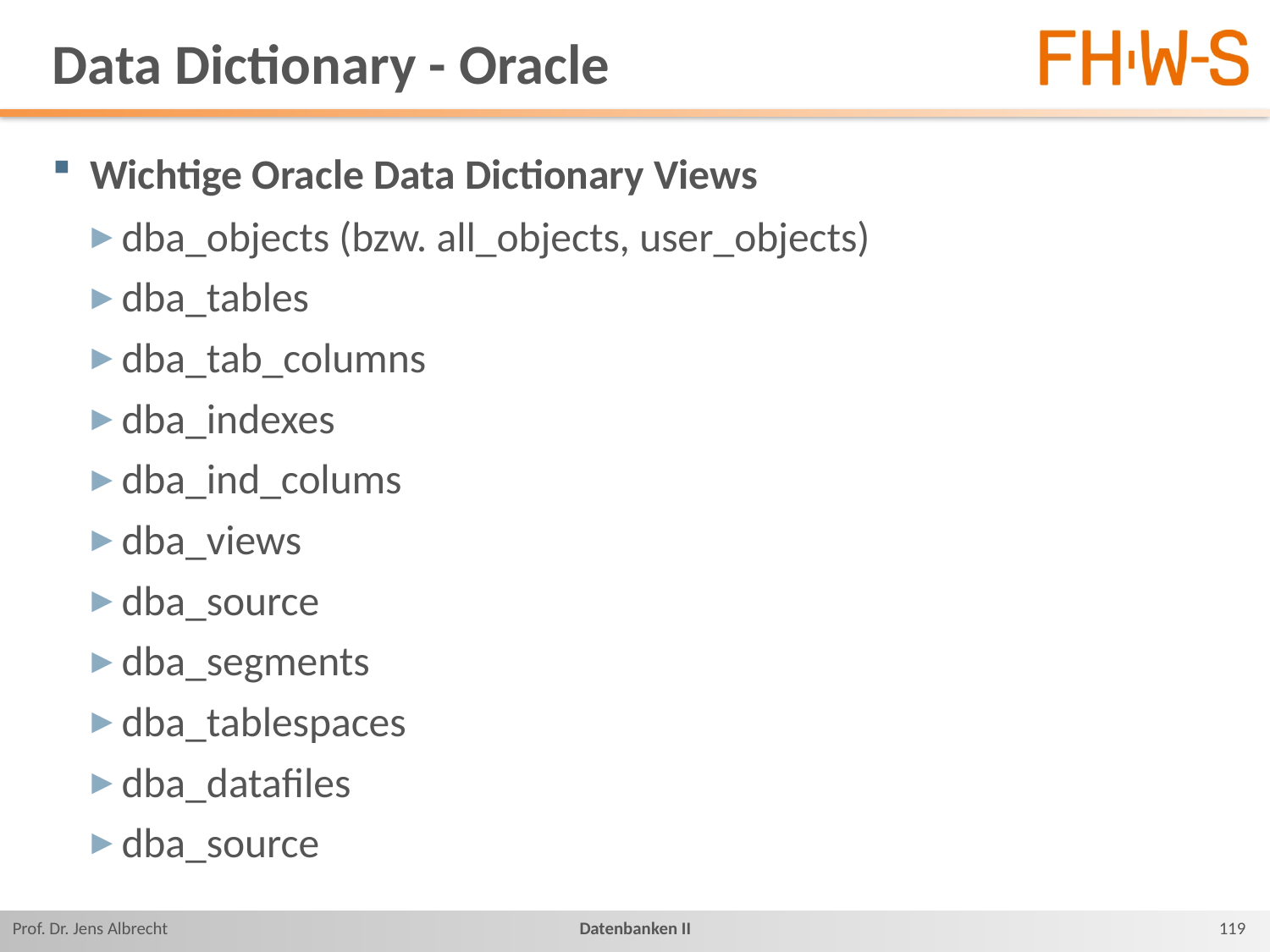

# Data Dictionary - Oracle
Wichtige Oracle Data Dictionary Views
dba_objects (bzw. all_objects, user_objects)
dba_tables
dba_tab_columns
dba_indexes
dba_ind_colums
dba_views
dba_source
dba_segments
dba_tablespaces
dba_datafiles
dba_source